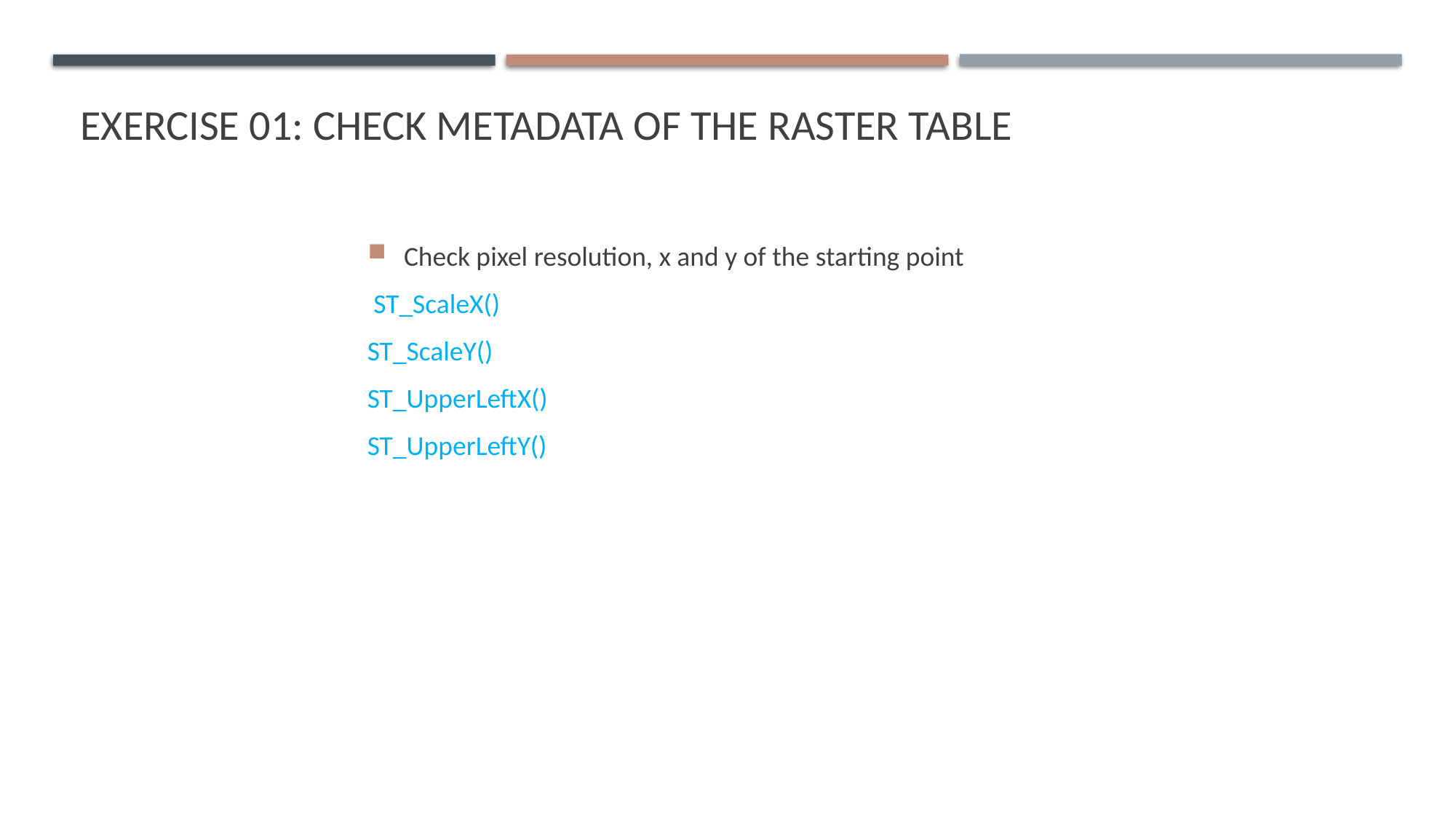

# Exercise 01: Check metadata of the raster table
Check pixel resolution, x and y of the starting point
 ST_ScaleX()
ST_ScaleY()
ST_UpperLeftX()
ST_UpperLeftY()